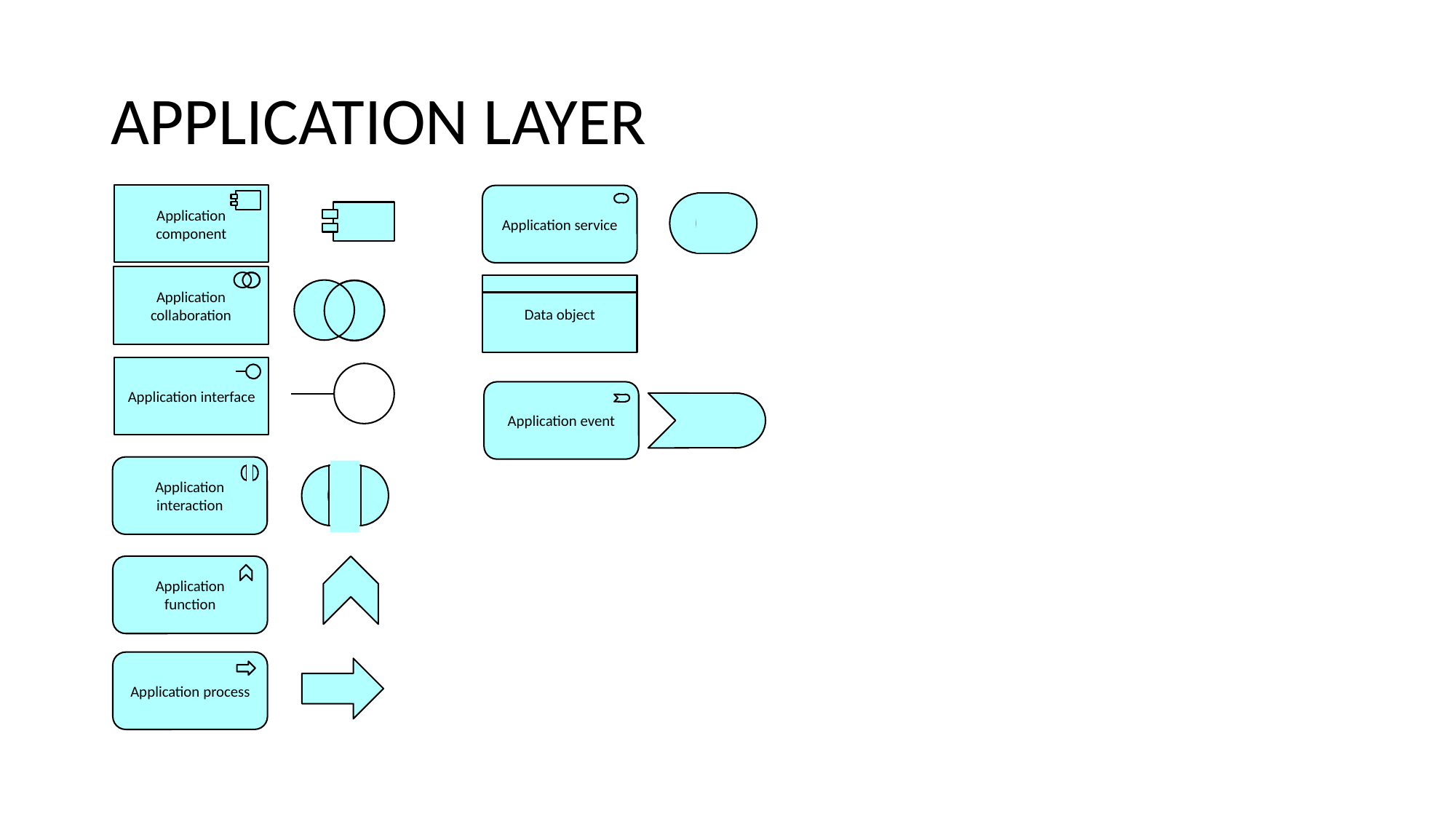

# APPLICATION LAYER
Application component

Application service

Application collaboration

Data object

Application interface

Application event

Application interaction

Application function

Application process